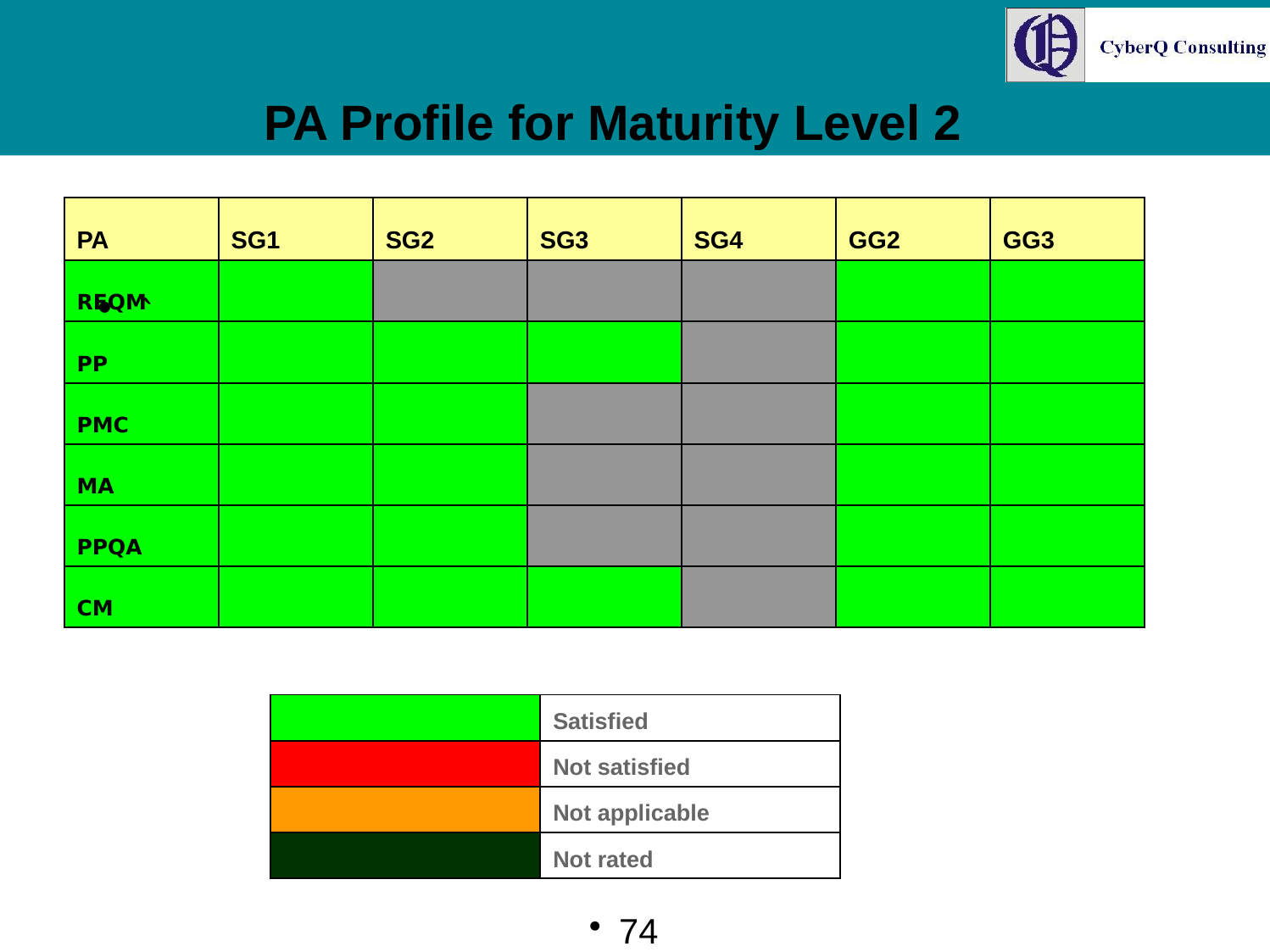

# PA Profile for Maturity Level 2
| PA | SG1 | SG2 | SG3 | SG4 | GG2 | GG3 |
| --- | --- | --- | --- | --- | --- | --- |
| REQM | f |  |  |  | f | f |
| PP | f | f | f |  | f | f |
| PMC | f | f |  |  | f | f |
| MA | f | f |  |  | f | f |
| PPQA | f | f |  |  | f | f |
| CM | f | f | f |  | f | f |
 `
|  | Satisfied |
| --- | --- |
|  | Not satisfied |
|  | Not applicable |
|  | Not rated |
74